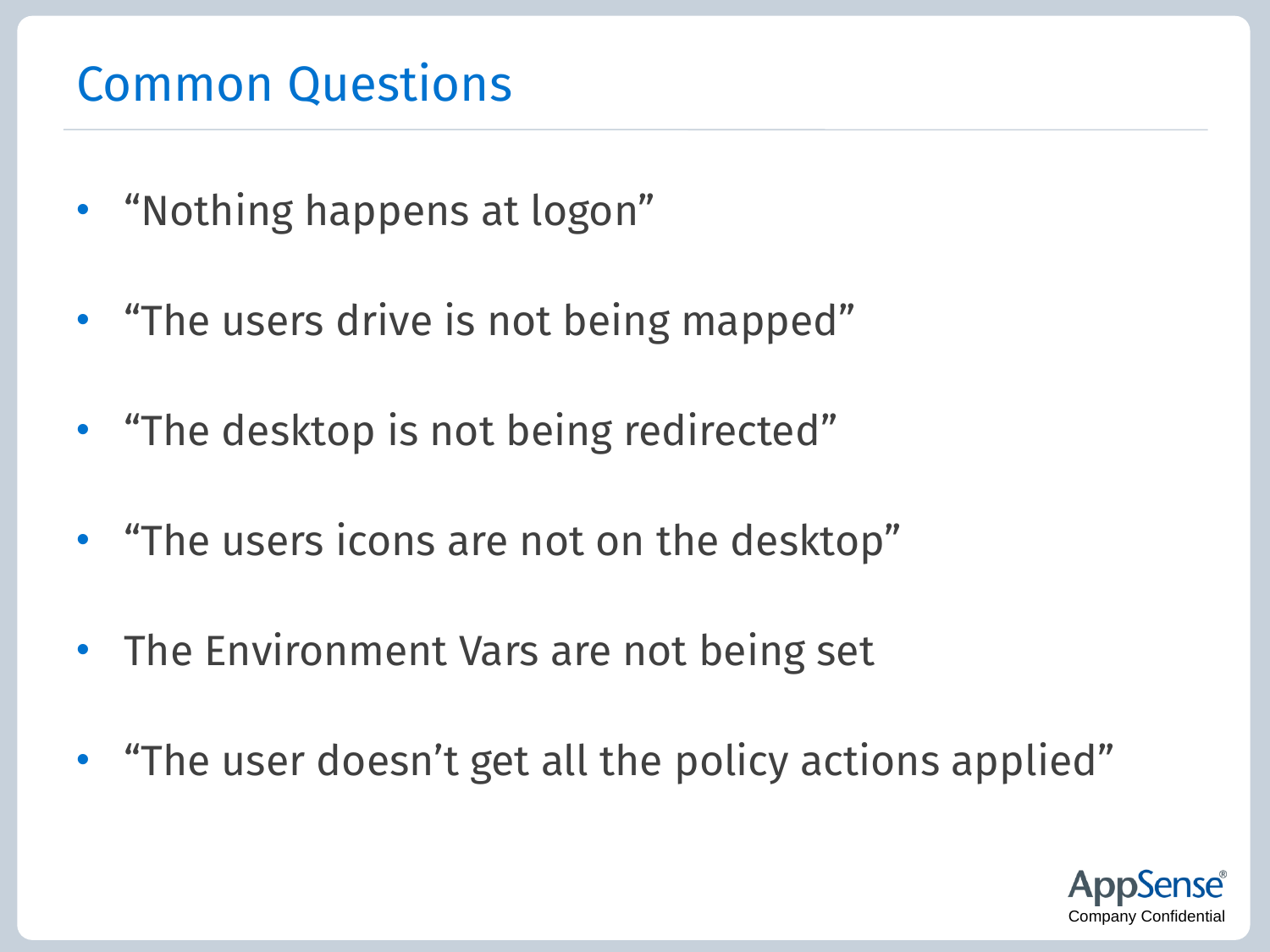

# Common Questions
“Nothing happens at logon”
“The users drive is not being mapped”
“The desktop is not being redirected”
“The users icons are not on the desktop”
The Environment Vars are not being set
“The user doesn’t get all the policy actions applied”